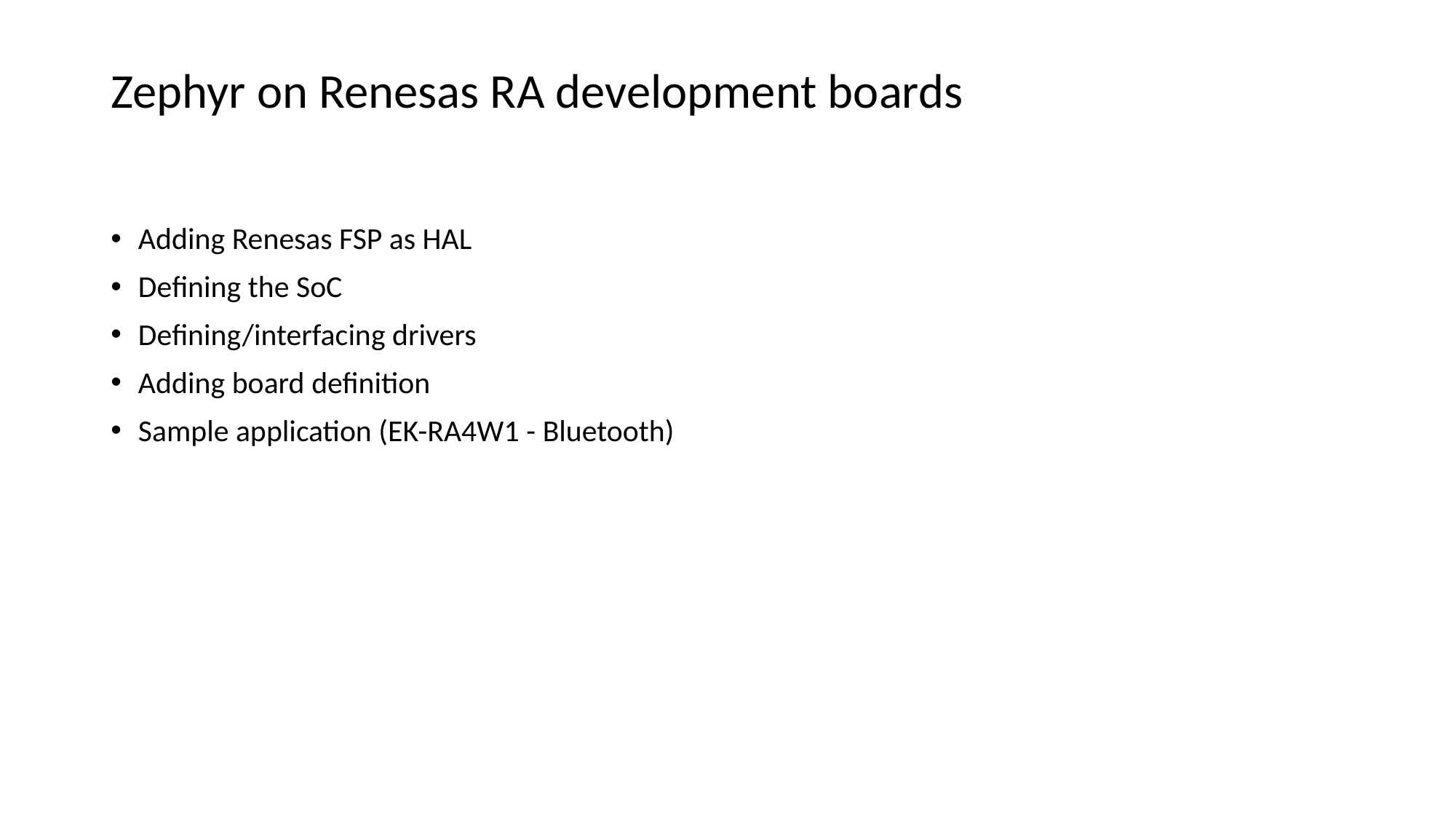

# Zephyr on Renesas RA development boards
Adding Renesas FSP as HAL
Defining the SoC
Defining/interfacing drivers
Adding board definition
Sample application (EK-RA4W1 - Bluetooth)